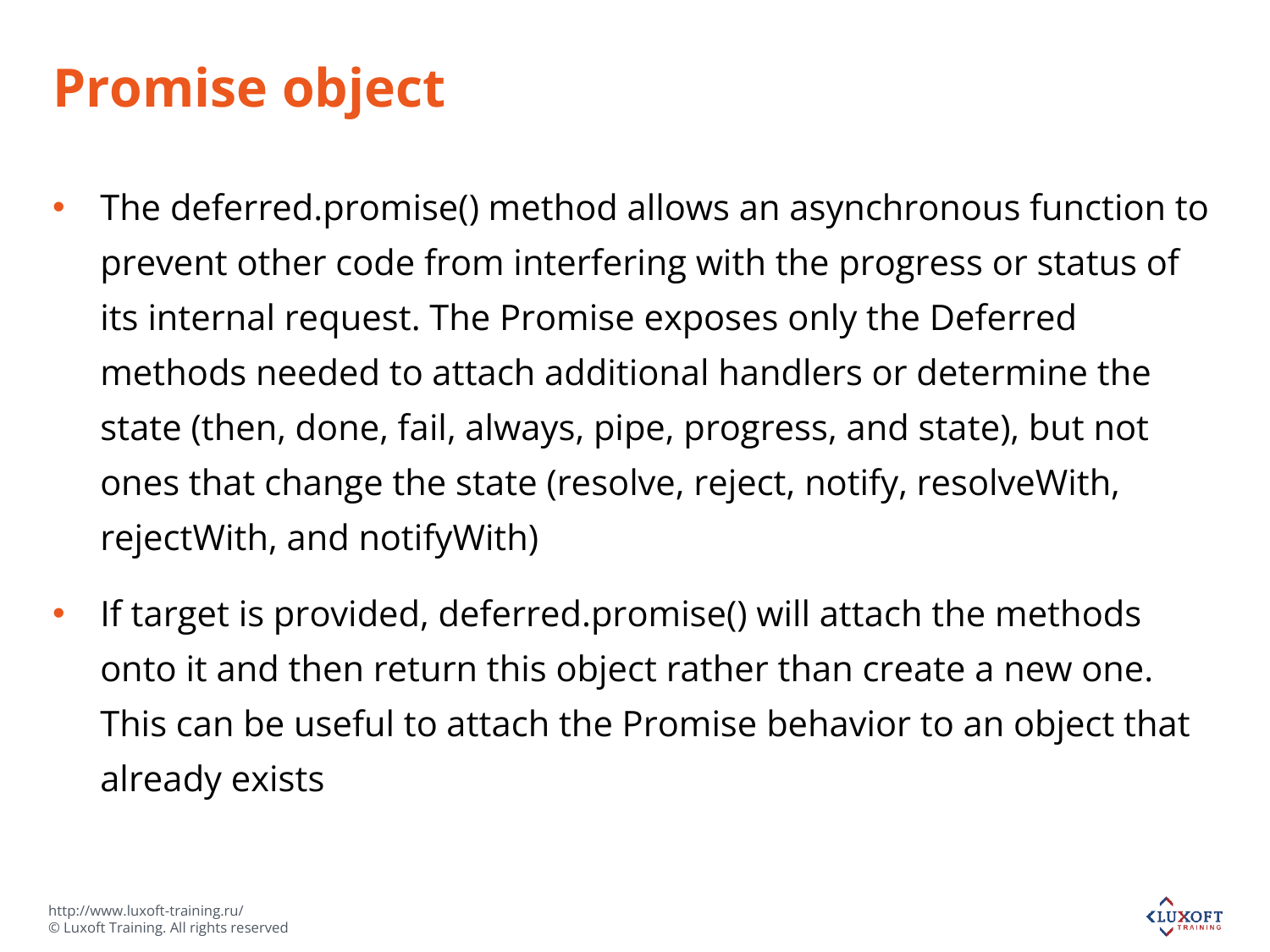

# Promise object
The deferred.promise() method allows an asynchronous function to prevent other code from interfering with the progress or status of its internal request. The Promise exposes only the Deferred methods needed to attach additional handlers or determine the state (then, done, fail, always, pipe, progress, and state), but not ones that change the state (resolve, reject, notify, resolveWith, rejectWith, and notifyWith)
If target is provided, deferred.promise() will attach the methods onto it and then return this object rather than create a new one. This can be useful to attach the Promise behavior to an object that already exists